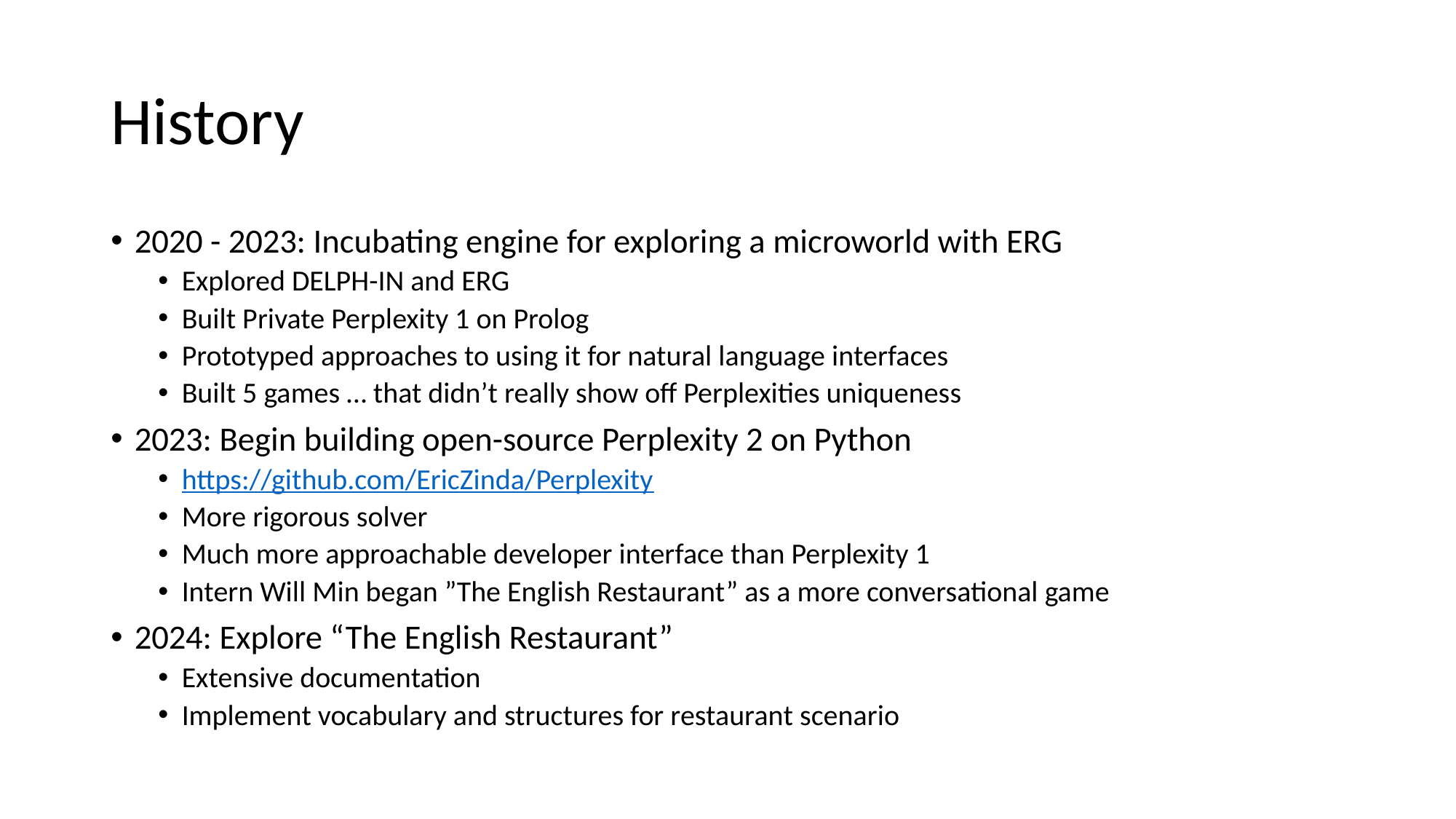

# History
2020 - 2023: Incubating engine for exploring a microworld with ERG
Explored DELPH-IN and ERG
Built Private Perplexity 1 on Prolog
Prototyped approaches to using it for natural language interfaces
Built 5 games … that didn’t really show off Perplexities uniqueness
2023: Begin building open-source Perplexity 2 on Python
https://github.com/EricZinda/Perplexity
More rigorous solver
Much more approachable developer interface than Perplexity 1
Intern Will Min began ”The English Restaurant” as a more conversational game
2024: Explore “The English Restaurant”
Extensive documentation
Implement vocabulary and structures for restaurant scenario